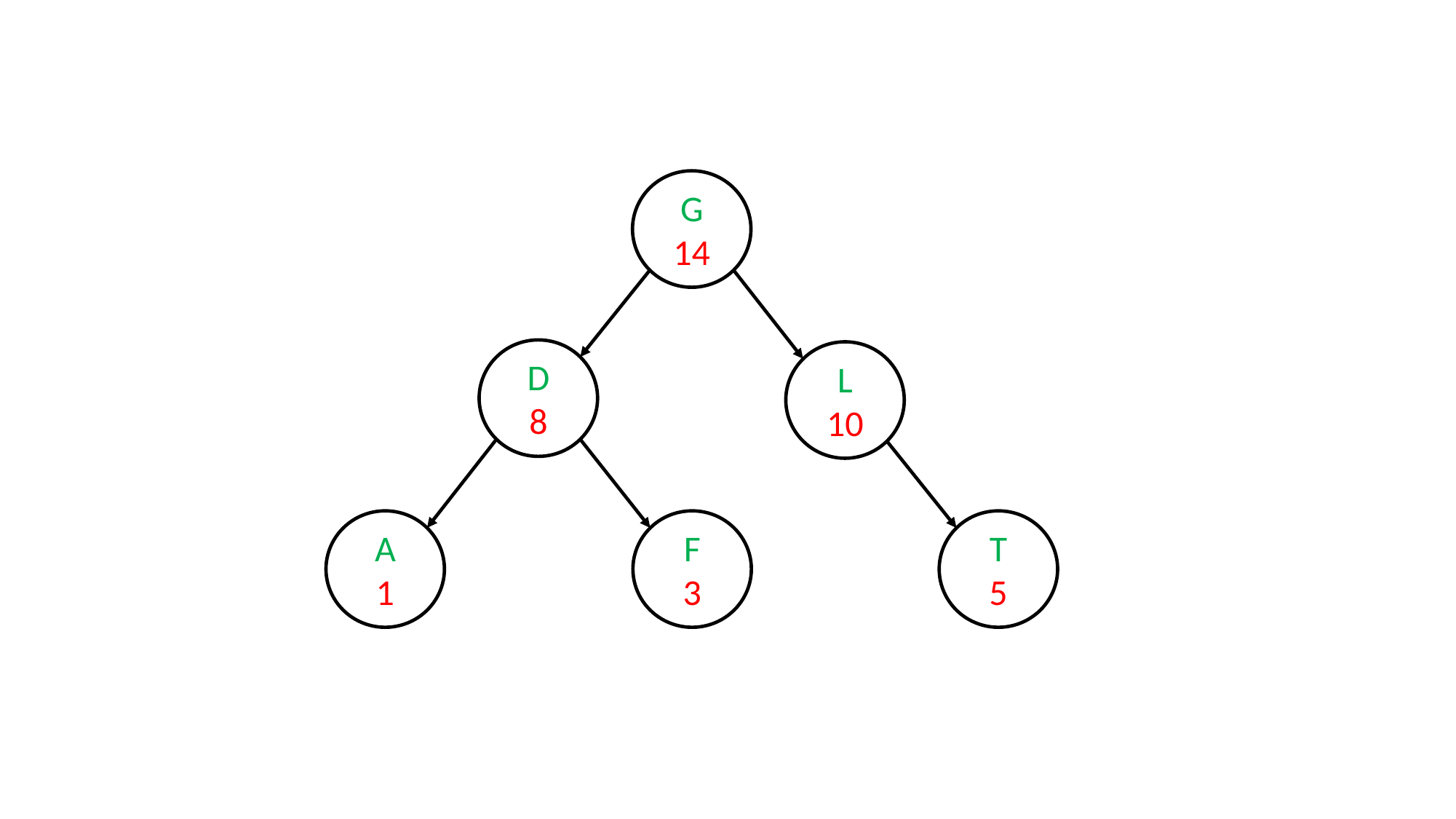

G
14
D
8
L
10
A
1
F
3
T
5